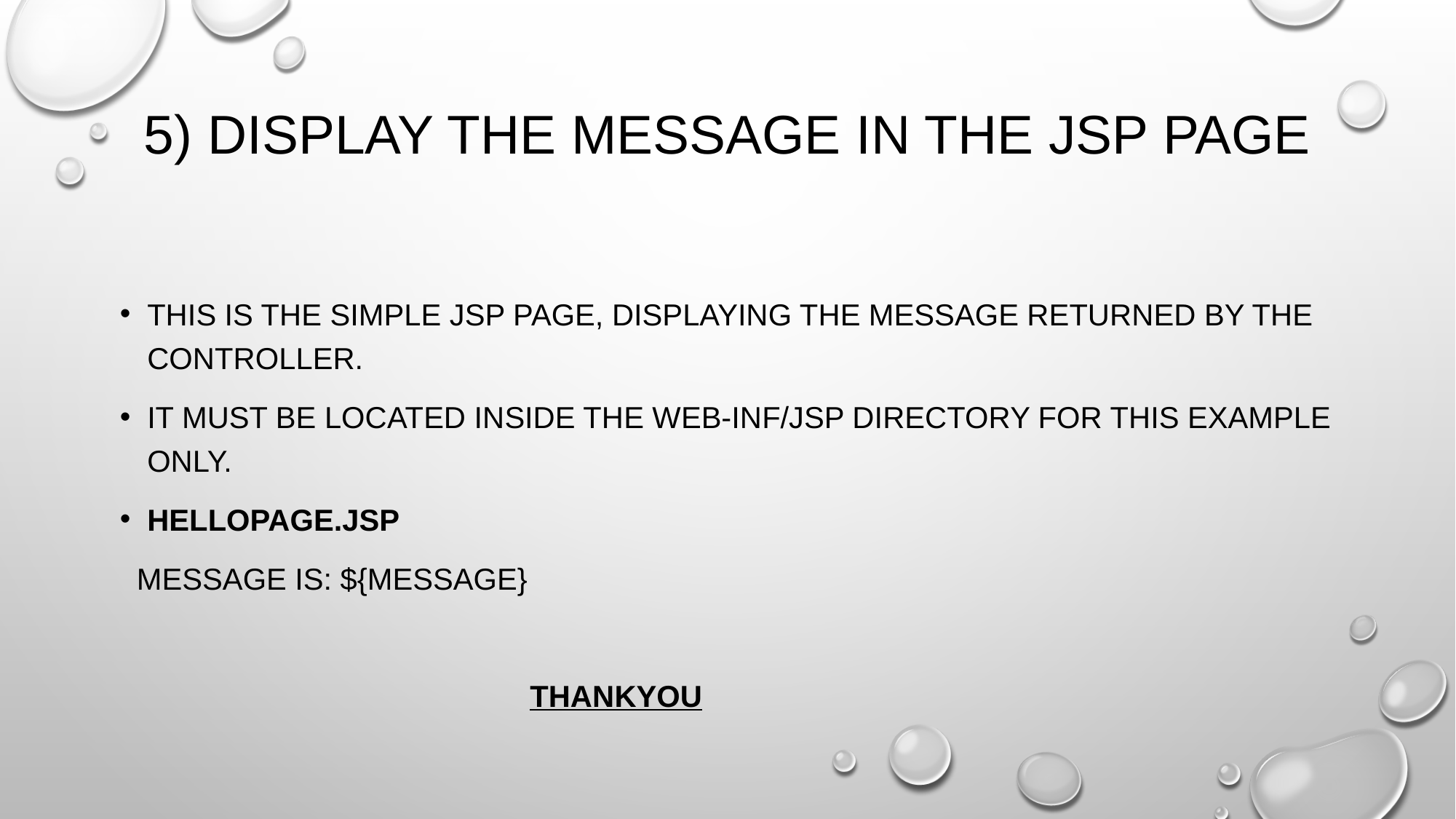

# 5) Display the message in the JSP page
This is the simple JSP page, displaying the message returned by the Controller.
It must be located inside the WEB-INF/jsp directory for this example only.
hellopage.jsp
  Message is: ${message}

                                                 THANKYOU